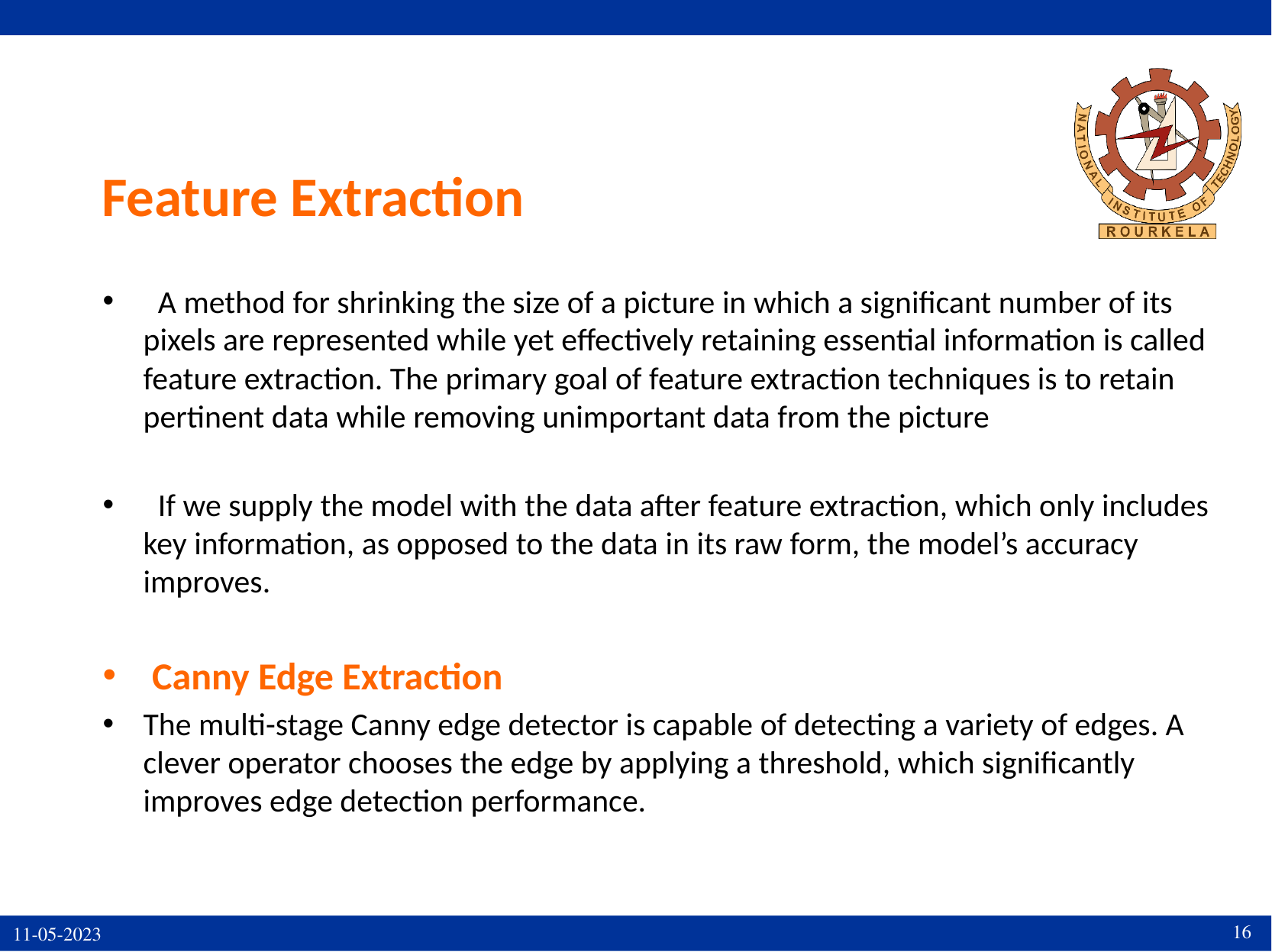

# Feature Extraction
  A method for shrinking the size of a picture in which a significant number of its pixels are represented while yet effectively retaining essential information is called feature extraction. The primary goal of feature extraction techniques is to retain pertinent data while removing unimportant data from the picture

  If we supply the model with the data after feature extraction, which only includes key information, as opposed to the data in its raw form, the model’s accuracy improves.

 Canny Edge Extraction
The multi-stage Canny edge detector is capable of detecting a variety of edges. A clever operator chooses the edge by applying a threshold, which significantly improves edge detection performance.

16
11-05-2023